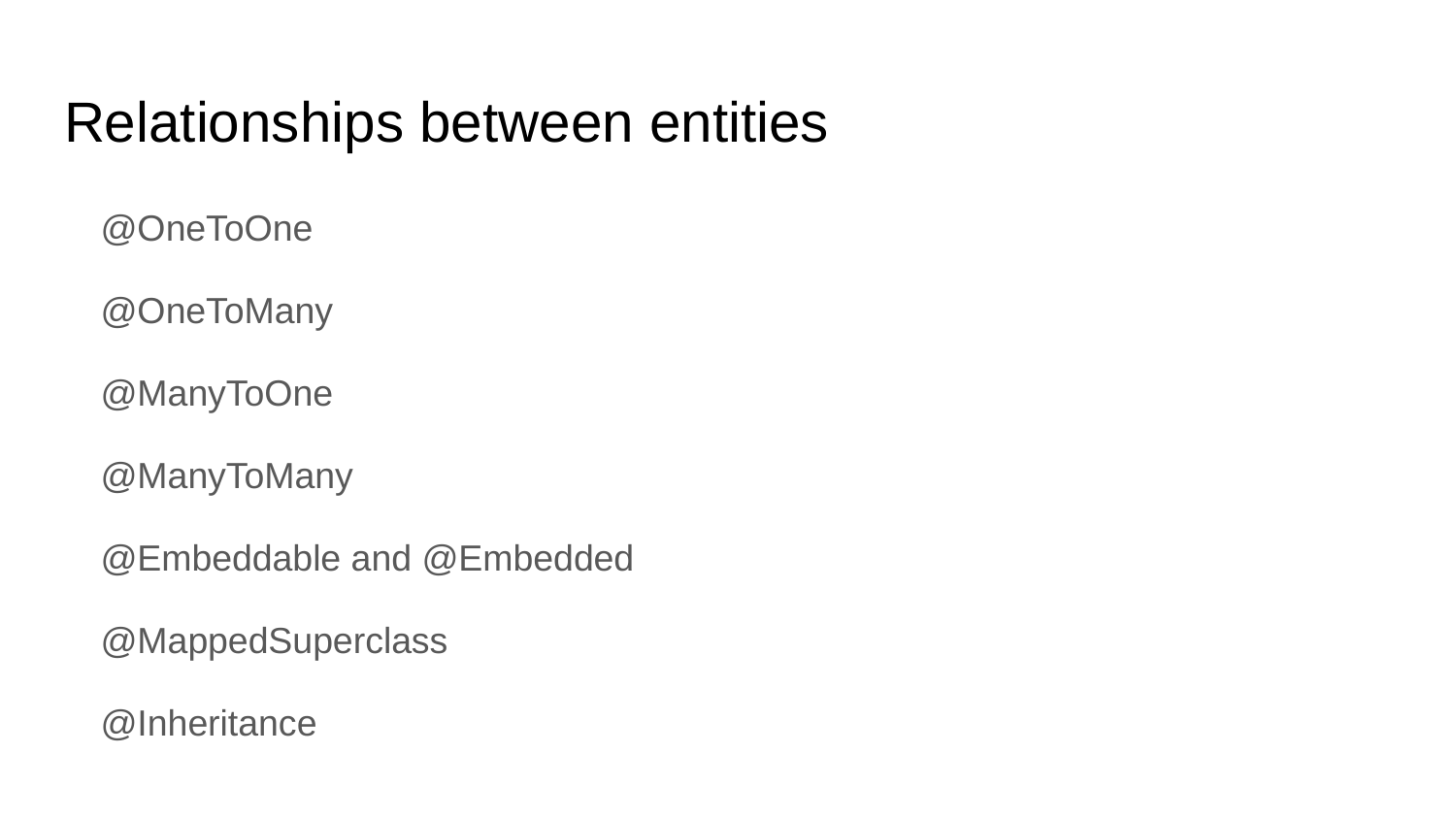

# Relationships between entities
@OneToOne
@OneToMany
@ManyToOne
@ManyToMany
@Embeddable and @Embedded
@MappedSuperclass
@Inheritance